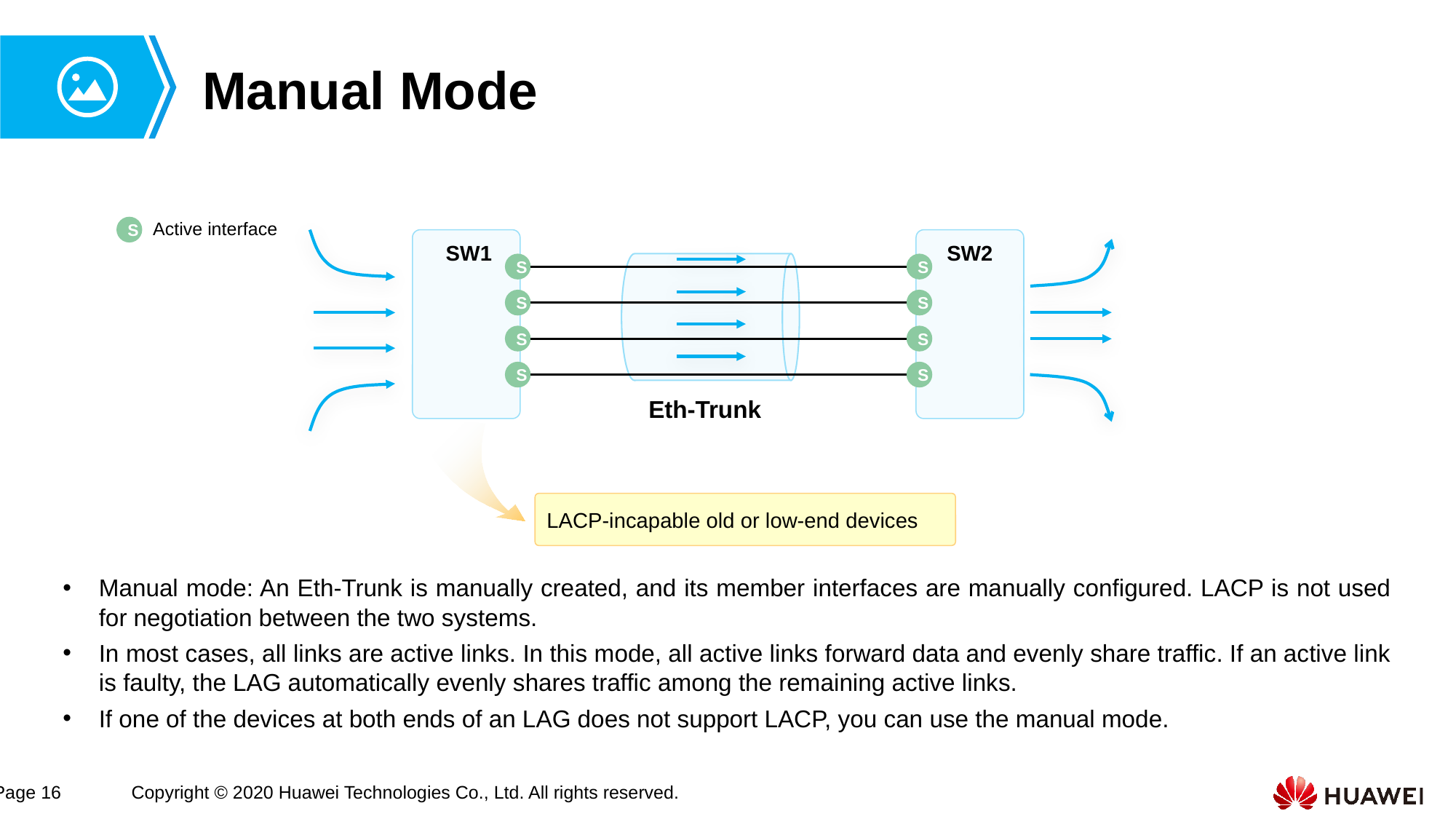

# Manual Mode
Active interface
S

SW1
SW2

S
S

S
S
S
S
S
S
Eth-Trunk

LACP-incapable old or low-end devices
Manual mode: An Eth-Trunk is manually created, and its member interfaces are manually configured. LACP is not used for negotiation between the two systems.
In most cases, all links are active links. In this mode, all active links forward data and evenly share traffic. If an active link is faulty, the LAG automatically evenly shares traffic among the remaining active links.
If one of the devices at both ends of an LAG does not support LACP, you can use the manual mode.